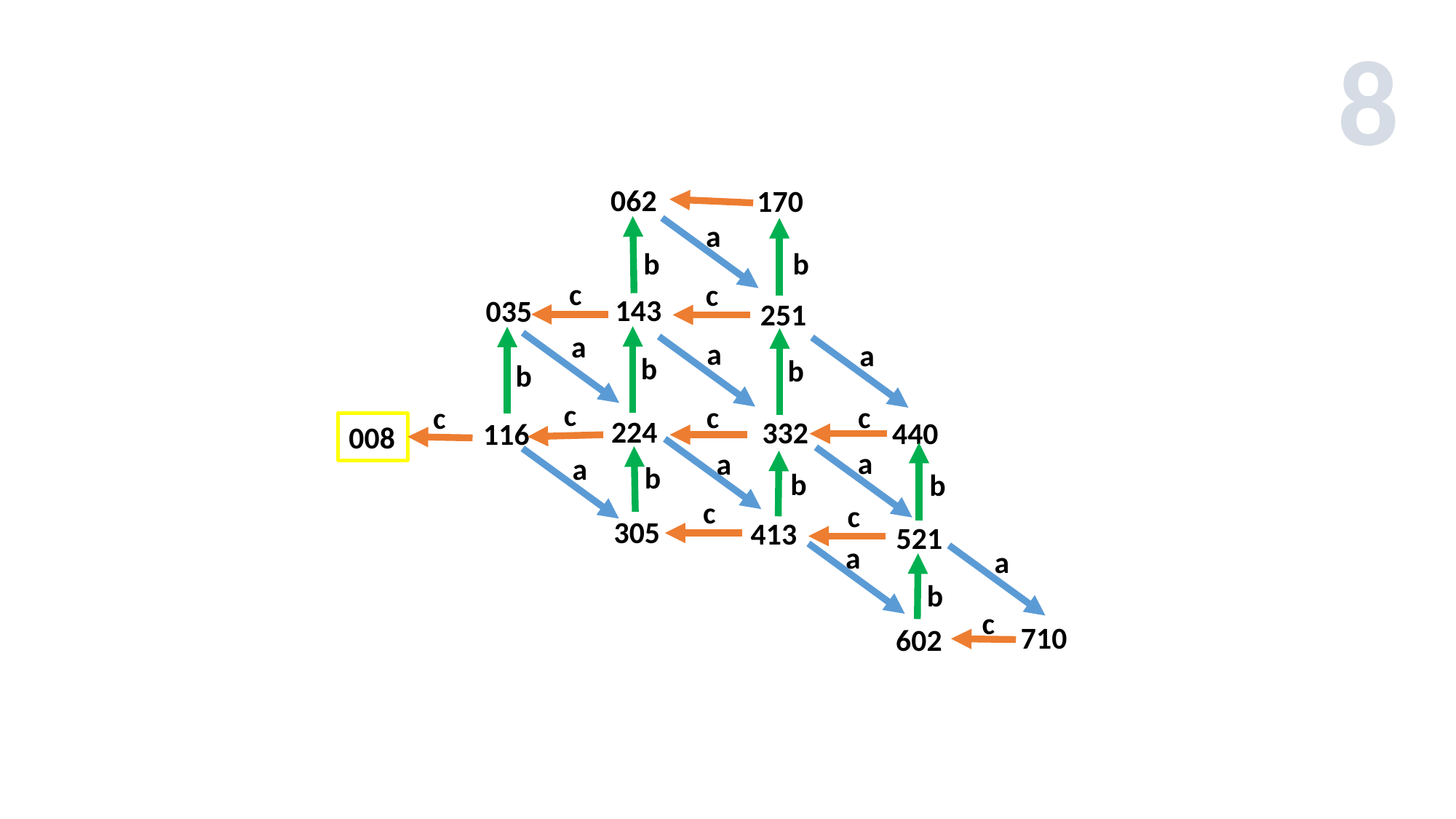

8
062
170
a
b
b
c
c
143
035
251
a
a
a
b
b
b
c
c
c
c
224
332
440
116
008
a
a
a
b
b
b
c
c
305
413
521
a
a
b
c
710
602